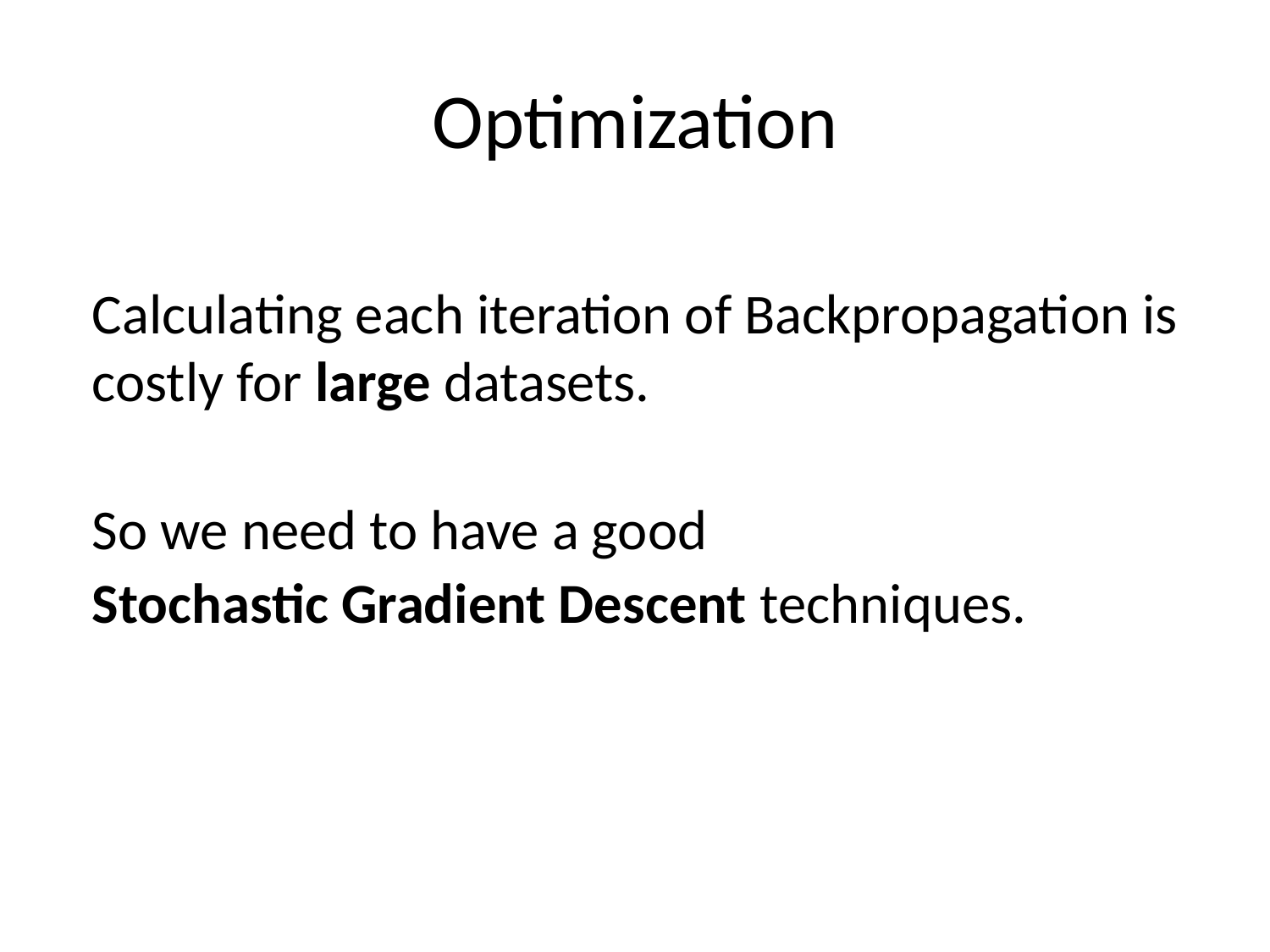

# Optimization

Calculating each iteration of Backpropagation is costly for large datasets.

So we need to have a good
Stochastic Gradient Descent techniques.